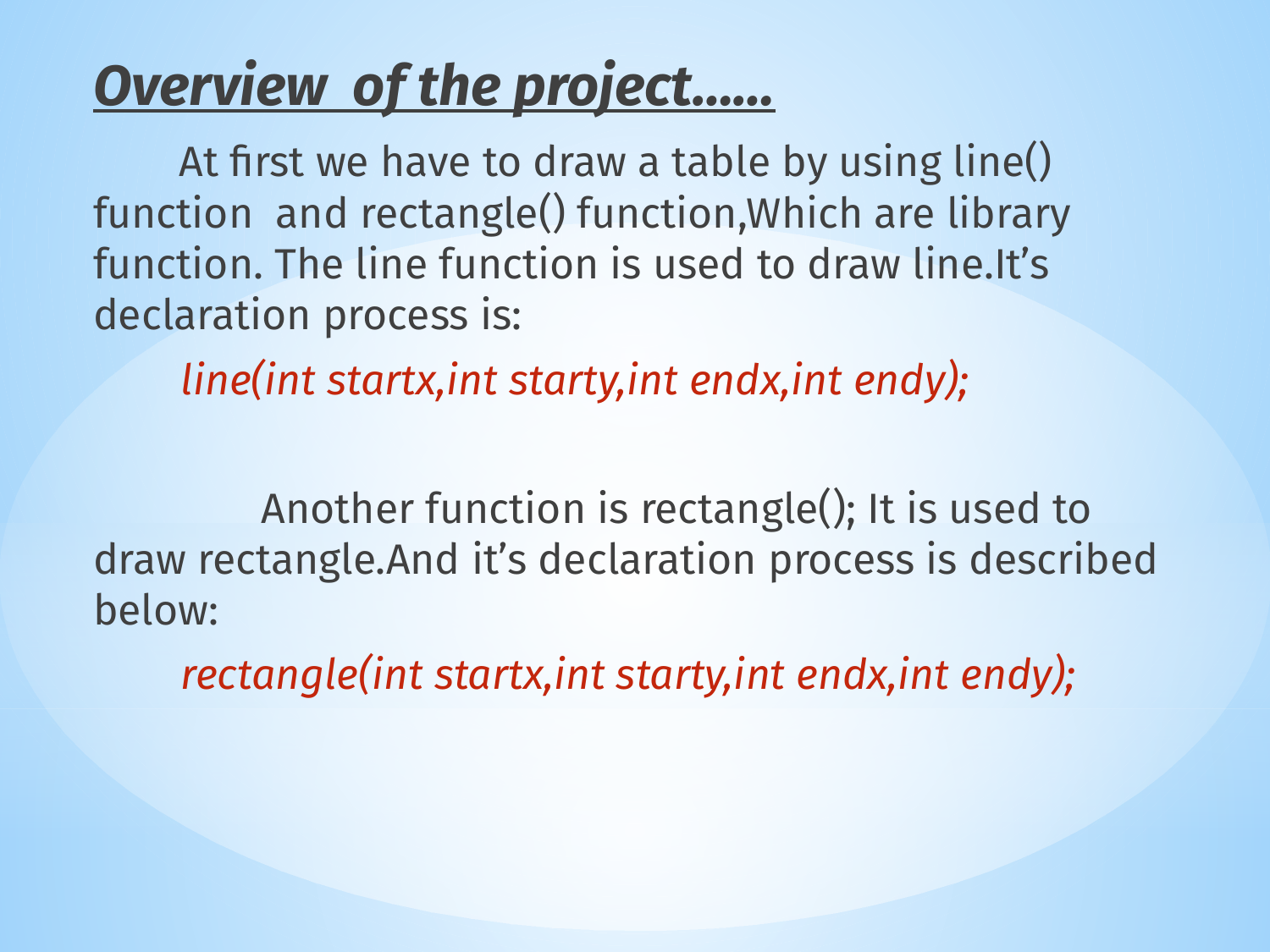

Overview  of the project……
       At first we have to draw a table by using line() function  and rectangle() function,Which are library function. The line function is used to draw line.It’s declaration process is:
        line(int startx,int starty,int endx,int endy);

               Another function is rectangle(); It is used to draw rectangle.And it’s declaration process is described below:
        rectangle(int startx,int starty,int endx,int endy);